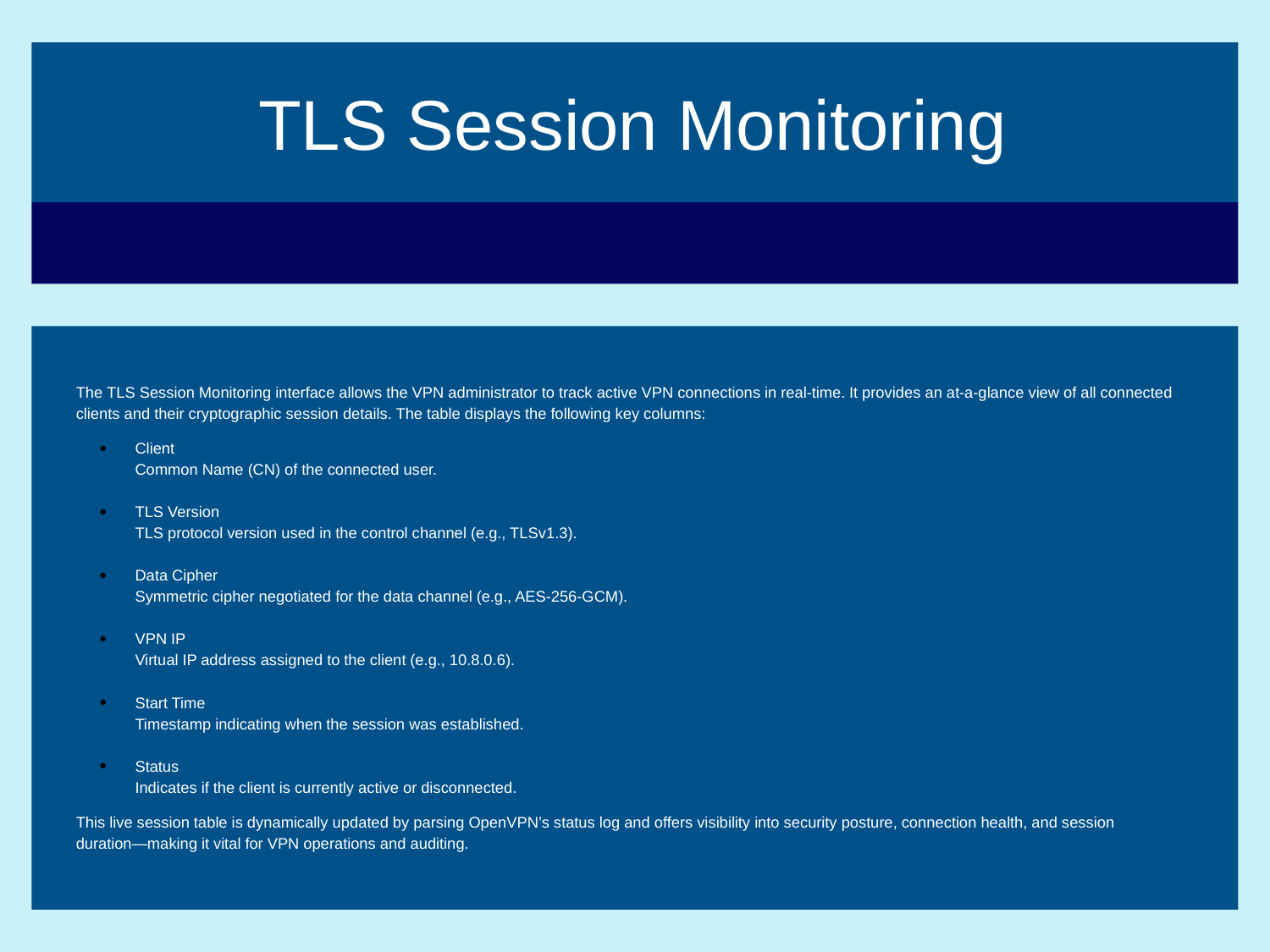

# TLS Session Monitoring
The TLS Session Monitoring interface allows the VPN administrator to track active VPN connections in real-time. It provides an at-a-glance view of all connected clients and their cryptographic session details. The table displays the following key columns:
Client
Common Name (CN) of the connected user.
TLS Version
TLS protocol version used in the control channel (e.g., TLSv1.3).
Data Cipher
Symmetric cipher negotiated for the data channel (e.g., AES-256-GCM).
VPN IP
Virtual IP address assigned to the client (e.g., 10.8.0.6).
Start Time
Timestamp indicating when the session was established.
Status
Indicates if the client is currently active or disconnected.
This live session table is dynamically updated by parsing OpenVPN’s status log and offers visibility into security posture, connection health, and session duration—making it vital for VPN operations and auditing.